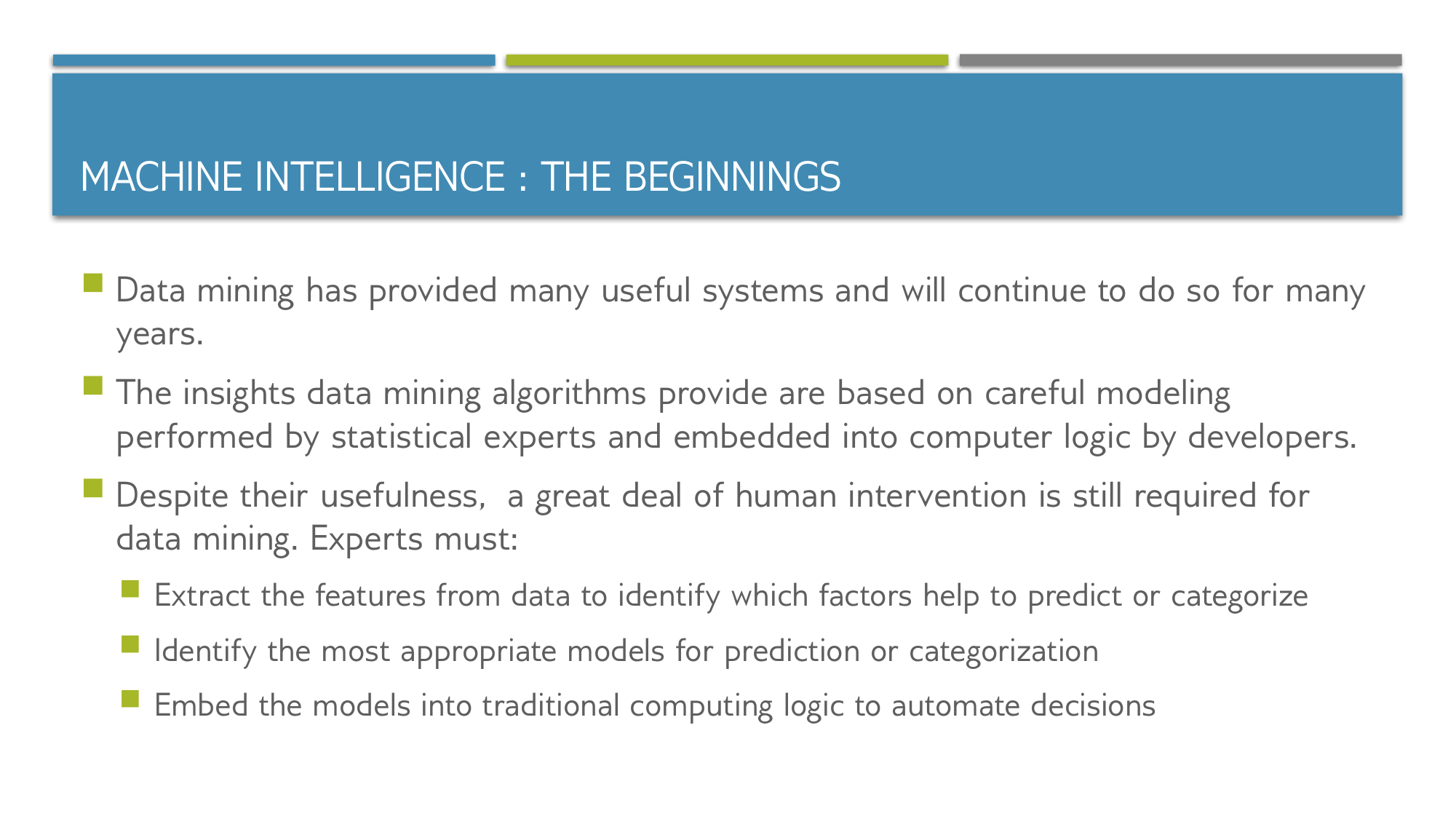

# Machine Intelligence : The Beginnings
Data mining has provided many useful systems and will continue to do so for many years.
The insights data mining algorithms provide are based on careful modeling performed by statistical experts and embedded into computer logic by developers.
Despite their usefulness,  a great deal of human intervention is still required for data mining. Experts must:
Extract the features from data to identify which factors help to predict or categorize
Identify the most appropriate models for prediction or categorization
Embed the models into traditional computing logic to automate decisions